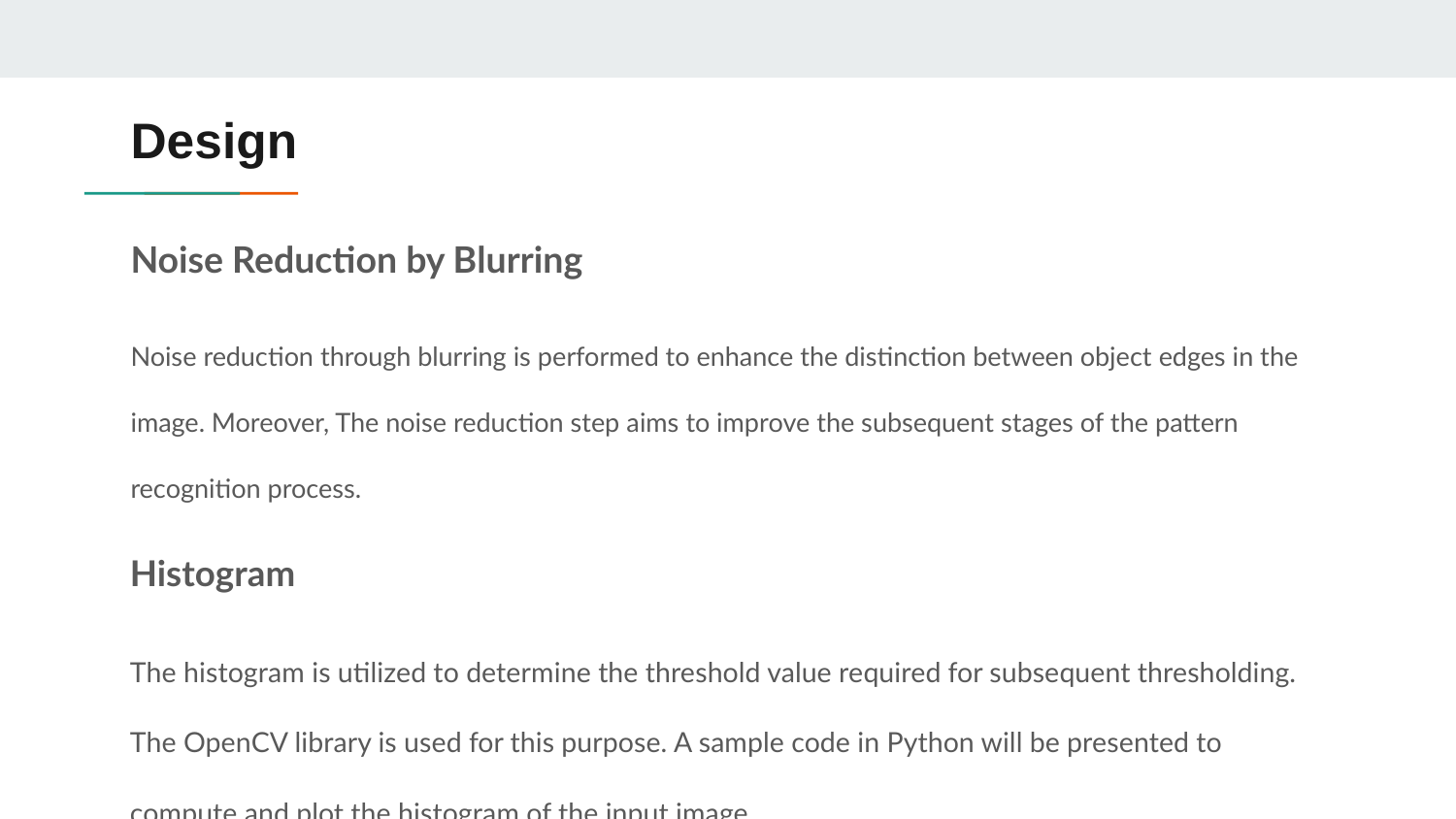

# Design
Noise Reduction by Blurring
Noise reduction through blurring is performed to enhance the distinction between object edges in the image. Moreover, The noise reduction step aims to improve the subsequent stages of the pattern recognition process.
Histogram
The histogram is utilized to determine the threshold value required for subsequent thresholding. The OpenCV library is used for this purpose. A sample code in Python will be presented to compute and plot the histogram of the input image.